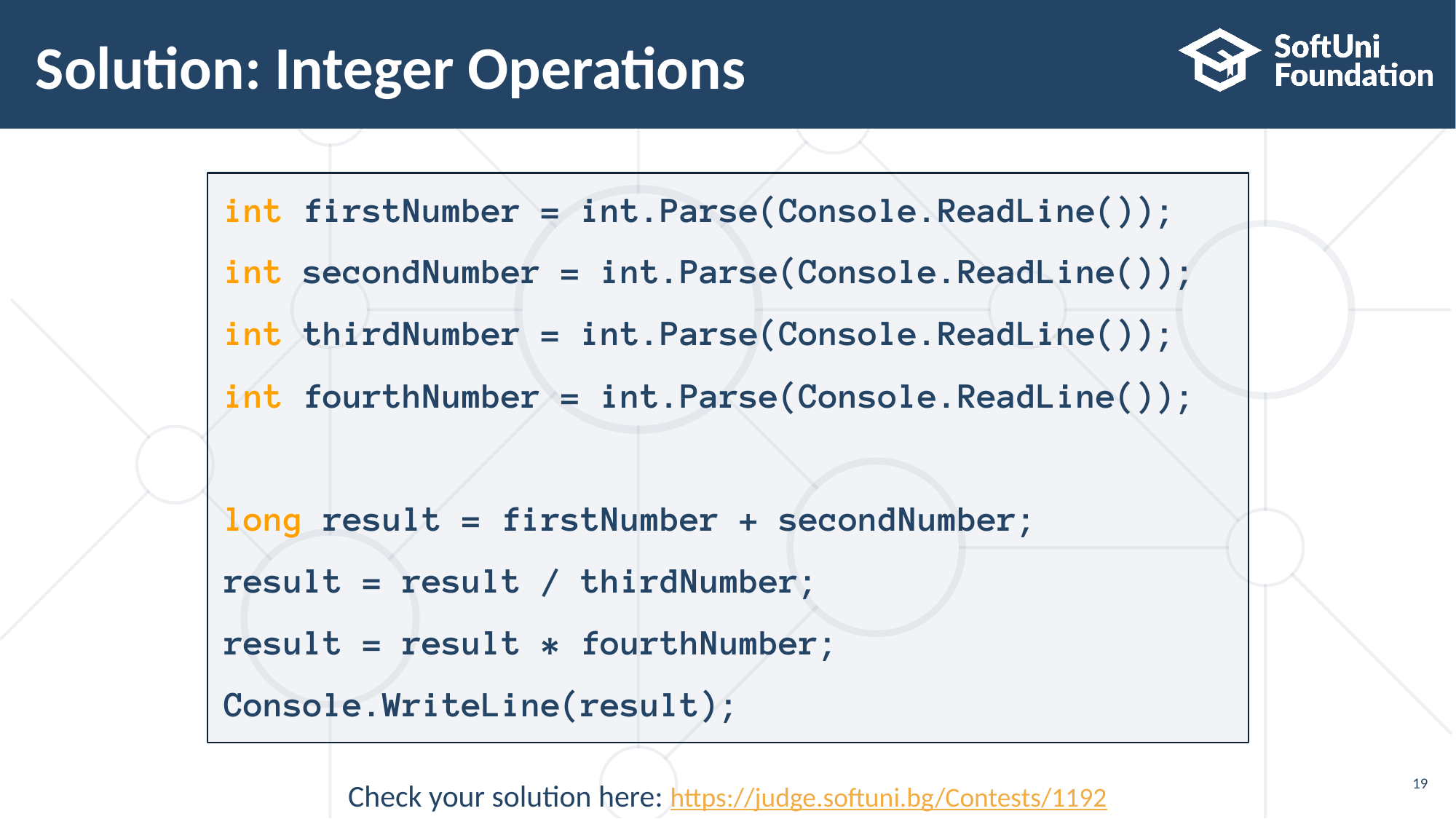

# Solution: Integer Operations
int firstNumber = int.Parse(Console.ReadLine());
int secondNumber = int.Parse(Console.ReadLine());
int thirdNumber = int.Parse(Console.ReadLine());
int fourthNumber = int.Parse(Console.ReadLine());

long result = firstNumber + secondNumber;
result = result / thirdNumber;
result = result * fourthNumber;
Console.WriteLine(result);
19
Check your solution here: https://judge.softuni.bg/Contests/1192